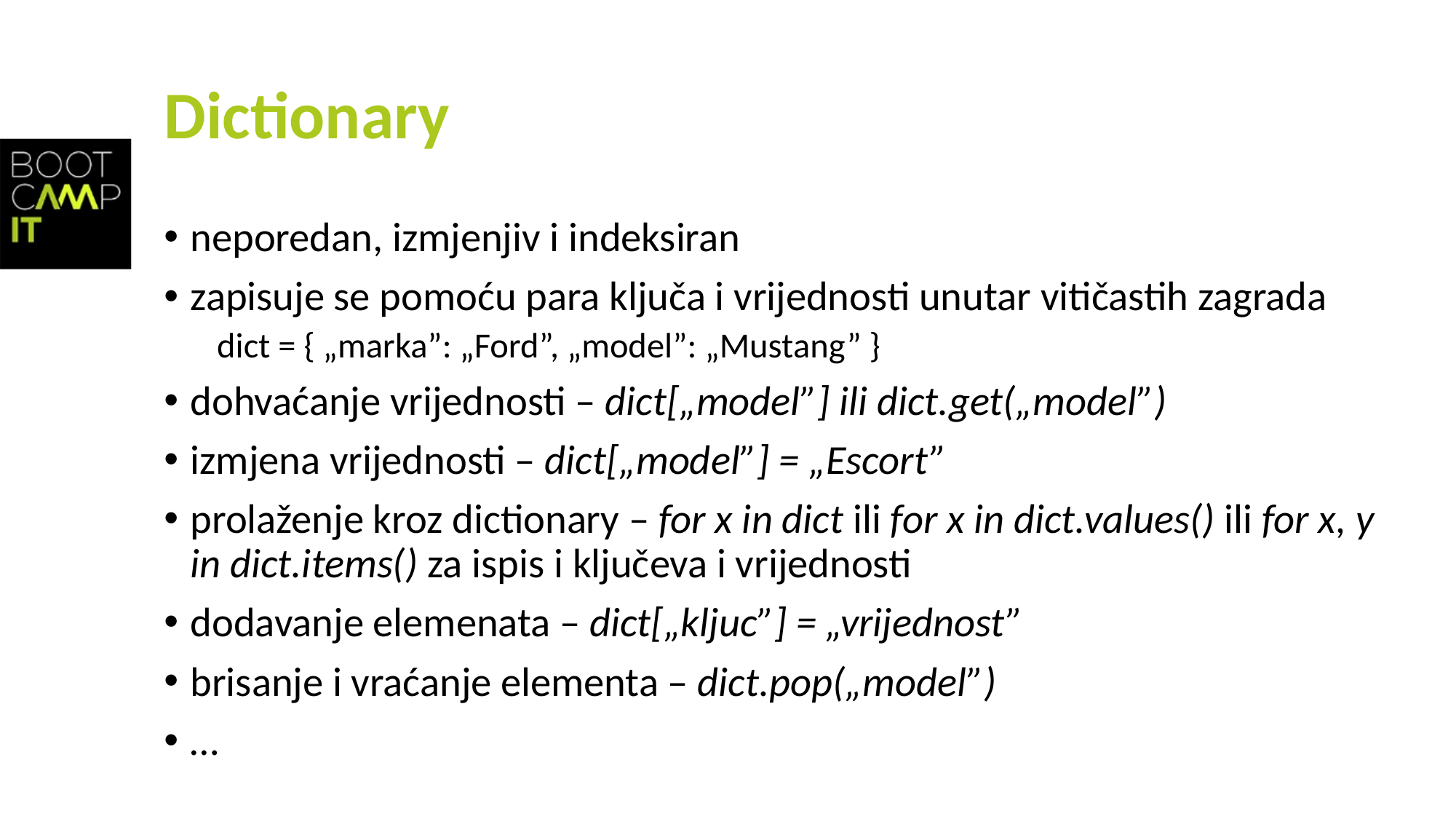

# Dictionary
neporedan, izmjenjiv i indeksiran
zapisuje se pomoću para ključa i vrijednosti unutar vitičastih zagrada
dict = { „marka”: „Ford”, „model”: „Mustang” }
dohvaćanje vrijednosti – dict[„model”] ili dict.get(„model”)
izmjena vrijednosti – dict[„model”] = „Escort”
prolaženje kroz dictionary – for x in dict ili for x in dict.values() ili for x, y in dict.items() za ispis i ključeva i vrijednosti
dodavanje elemenata – dict[„kljuc”] = „vrijednost”
brisanje i vraćanje elementa – dict.pop(„model”)
…